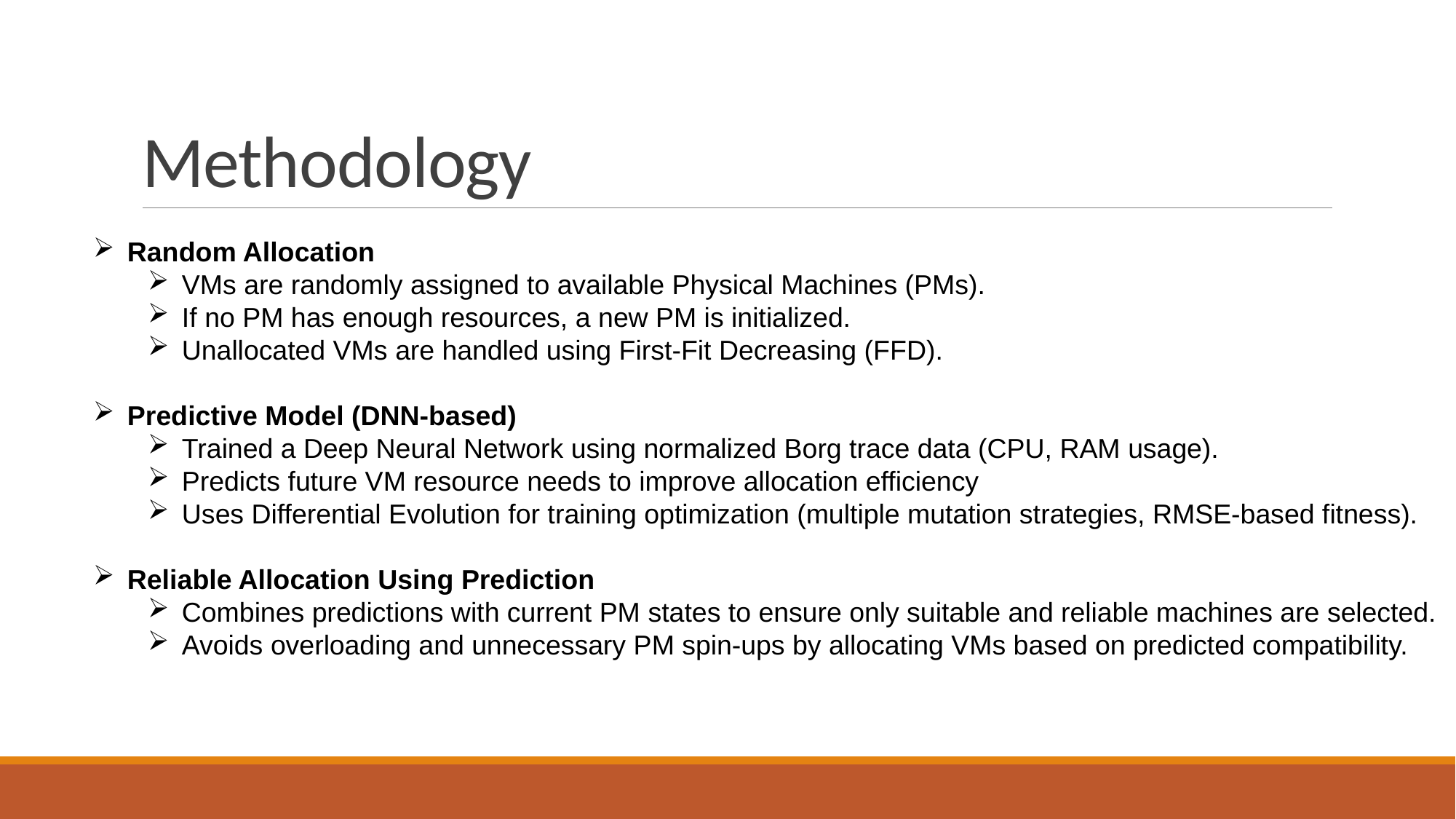

# Methodology
Random Allocation
VMs are randomly assigned to available Physical Machines (PMs).
If no PM has enough resources, a new PM is initialized.
Unallocated VMs are handled using First-Fit Decreasing (FFD).

Predictive Model (DNN-based)
Trained a Deep Neural Network using normalized Borg trace data (CPU, RAM usage).
Predicts future VM resource needs to improve allocation efficiency
Uses Differential Evolution for training optimization (multiple mutation strategies, RMSE-based fitness).

Reliable Allocation Using Prediction
Combines predictions with current PM states to ensure only suitable and reliable machines are selected.
Avoids overloading and unnecessary PM spin-ups by allocating VMs based on predicted compatibility.